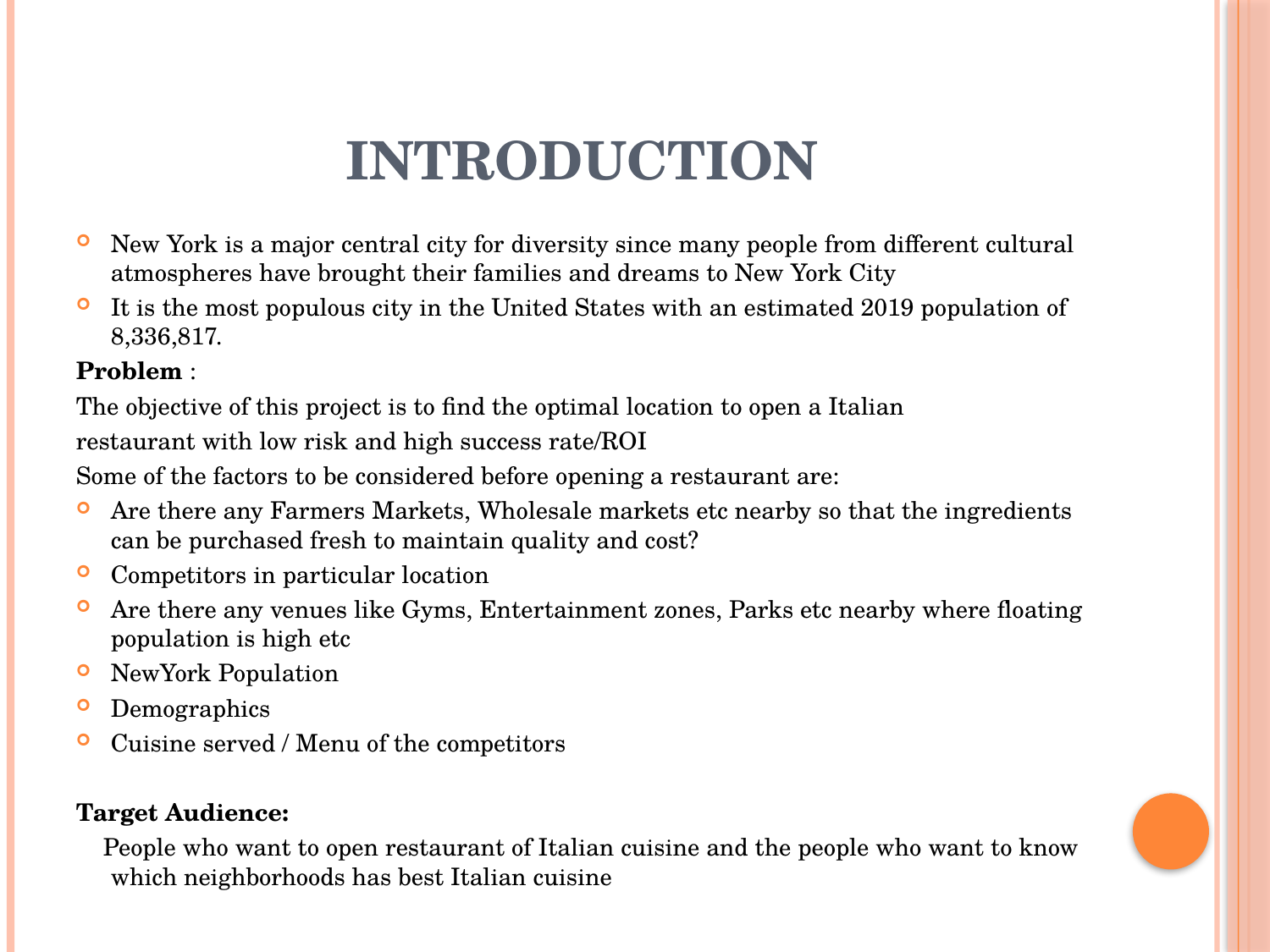

# Introduction
New York is a major central city for diversity since many people from different cultural atmospheres have brought their families and dreams to New York City
It is the most populous city in the United States with an estimated 2019 population of 8,336,817.
Problem :
The objective of this project is to find the optimal location to open a Italian
restaurant with low risk and high success rate/ROI
Some of the factors to be considered before opening a restaurant are:
Are there any Farmers Markets, Wholesale markets etc nearby so that the ingredients can be purchased fresh to maintain quality and cost?
Competitors in particular location
Are there any venues like Gyms, Entertainment zones, Parks etc nearby where floating population is high etc
NewYork Population
Demographics
Cuisine served / Menu of the competitors

Target Audience:
    People who want to open restaurant of Italian cuisine and the people who want to know which neighborhoods has best Italian cuisine